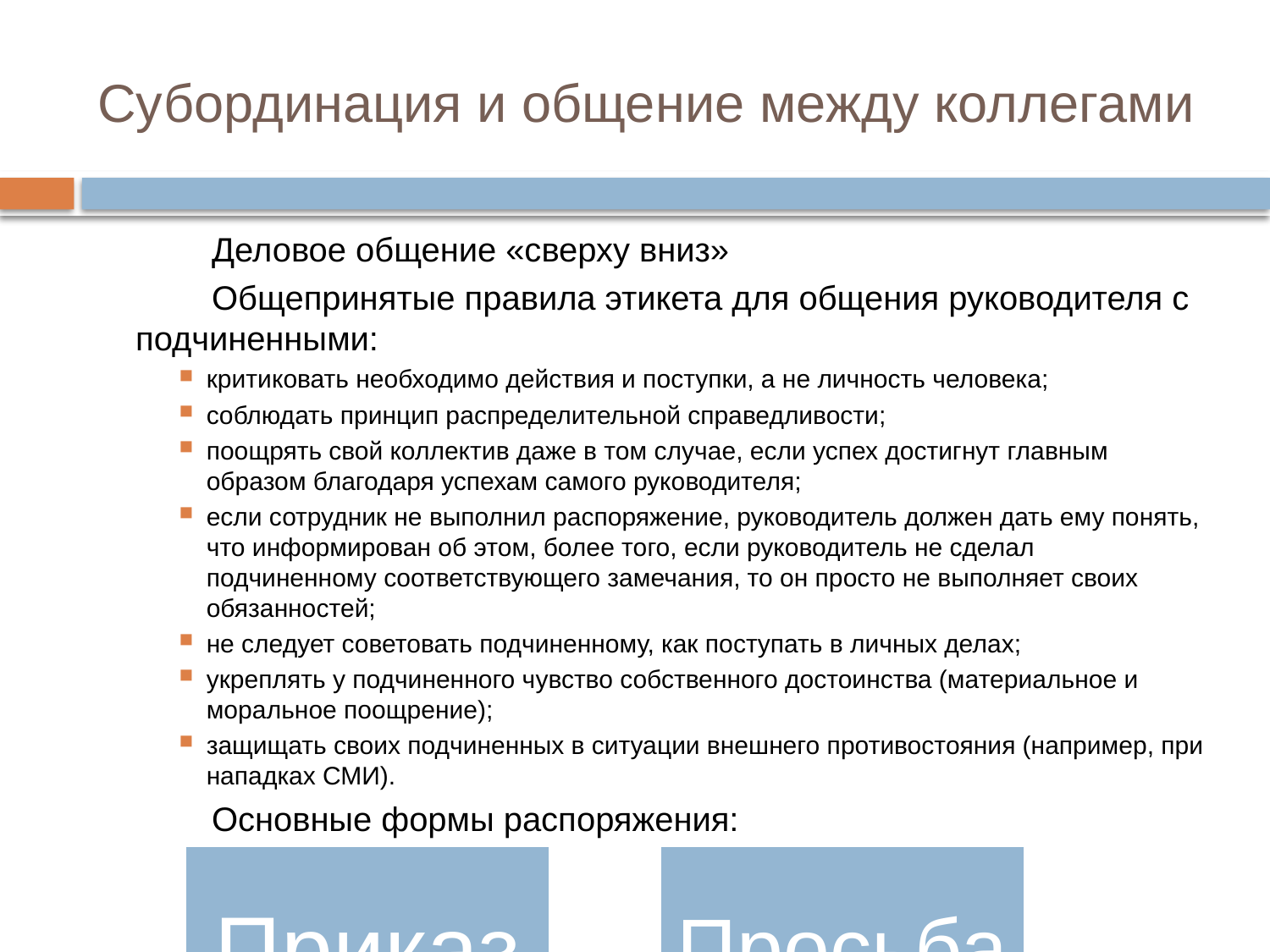

# Субординация и общение между коллегами
		Деловое общение «сверху вниз»
		Общепринятые правила этикета для общения руководителя с подчиненными:
критиковать необходимо действия и поступки, а не личность человека;
соблюдать принцип распределительной справедливости;
поощрять свой коллектив даже в том случае, если успех достигнут главным образом благодаря успехам самого руководителя;
если сотрудник не выполнил распоряжение, руководитель должен дать ему понять, что информирован об этом, более того, если руководитель не сделал подчиненному соответствующего замечания, то он просто не выполняет своих обязанностей;
не следует советовать подчиненному, как поступать в личных делах;
укреплять у подчиненного чувство собственного достоинства (материальное и моральное поощрение);
защищать своих подчиненных в ситуации внешнего противостояния (например, при нападках СМИ).
		Основные формы распоряжения: